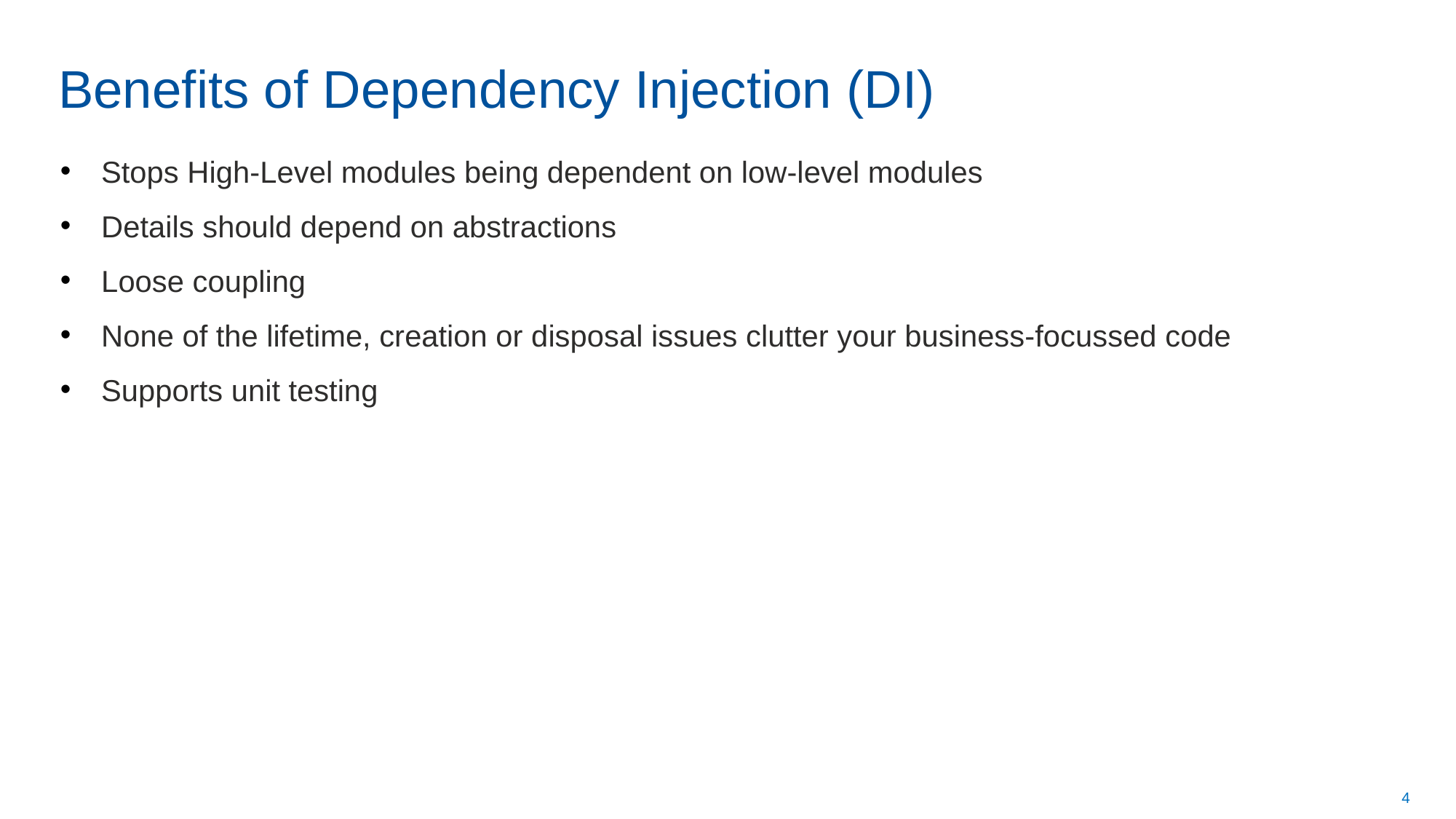

# Benefits of Dependency Injection (DI)
Stops High-Level modules being dependent on low-level modules
Details should depend on abstractions
Loose coupling
None of the lifetime, creation or disposal issues clutter your business-focussed code
Supports unit testing